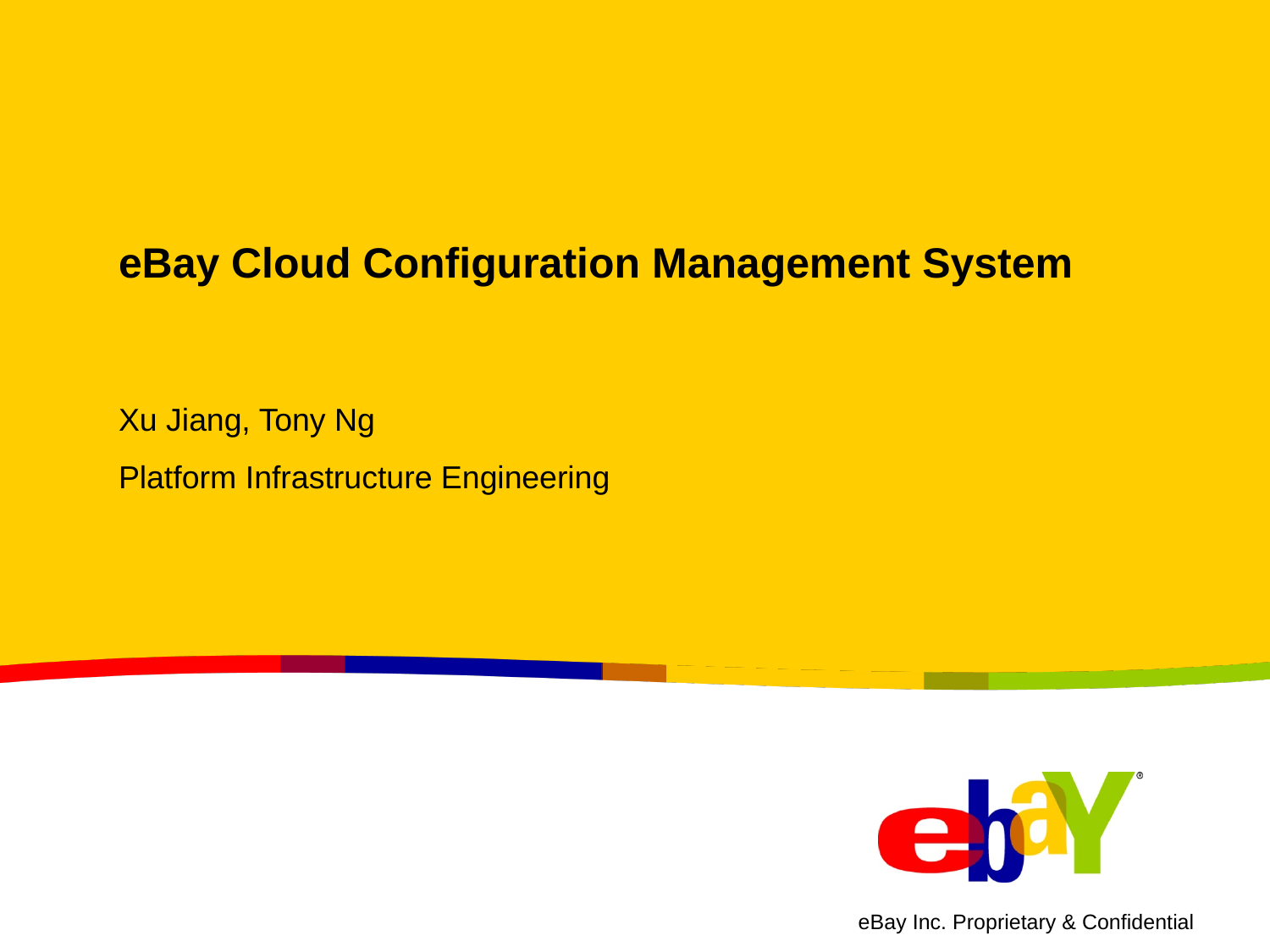

# eBay Cloud Configuration Management System
Xu Jiang, Tony Ng
Platform Infrastructure Engineering